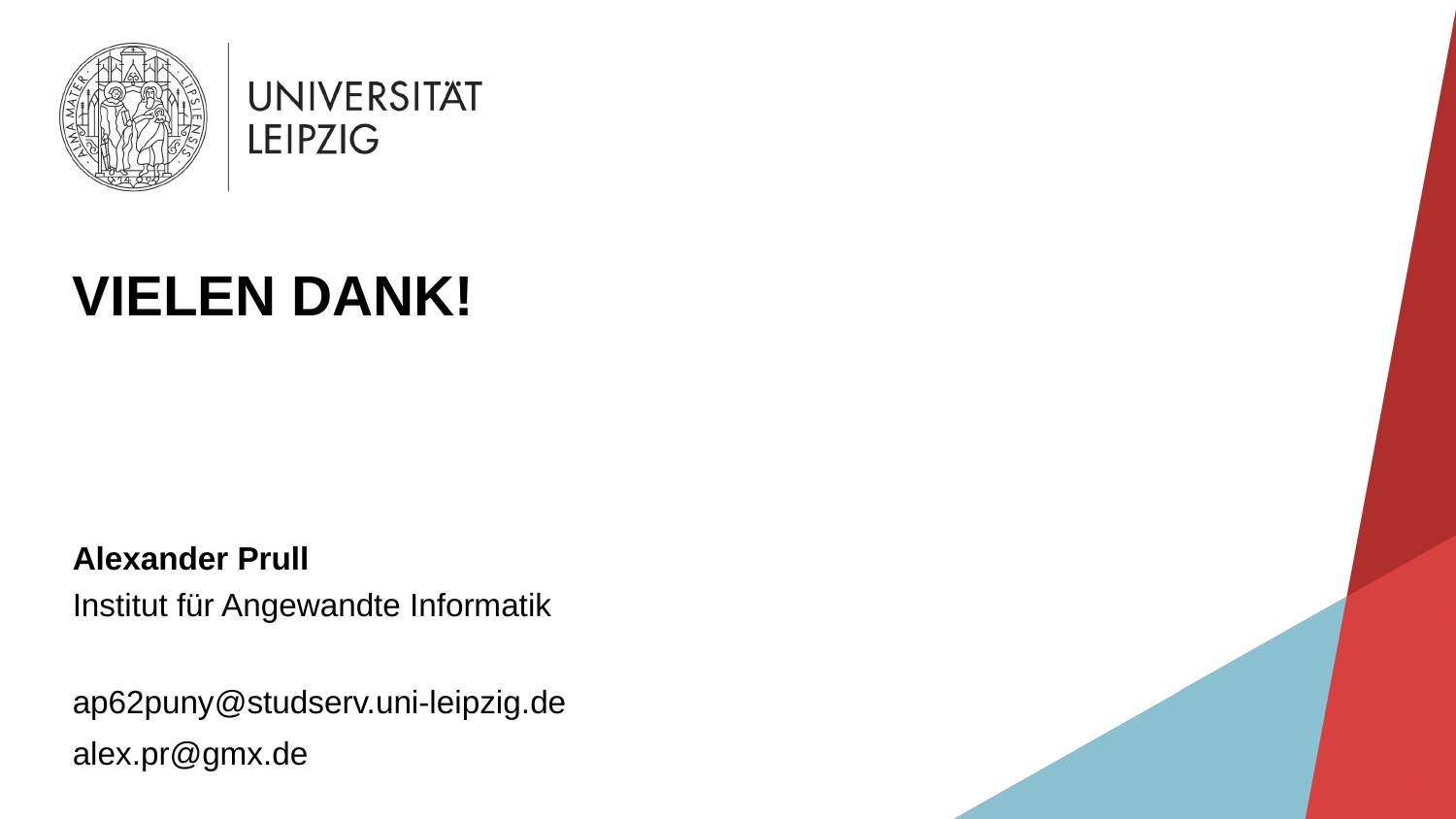

# Vielen Dank!
Alexander Prull
Institut für Angewandte Informatik

ap62puny@studserv.uni-leipzig.de
alex.pr@gmx.de